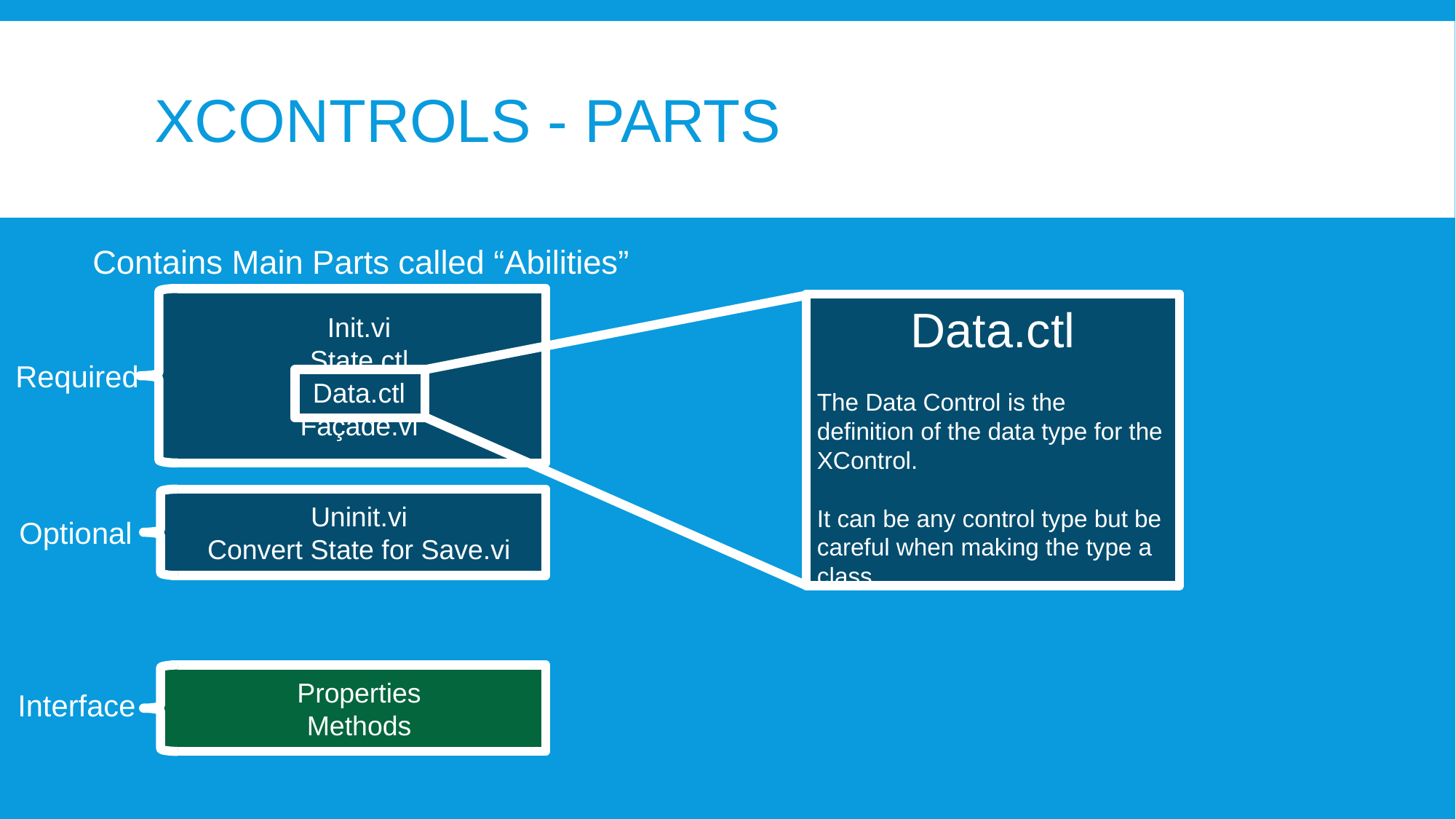

# XControls - Parts
Contains Main Parts called “Abilities”

Init.vi
State.ctl
Data.ctl
Façade.vi
Data.ctl

The Data Control is the definition of the data type for the XControl.

It can be any control type but be careful when making the type a class.
Required

Uninit.vi
Convert State for Save.vi
Optional

Properties
Methods
Interface